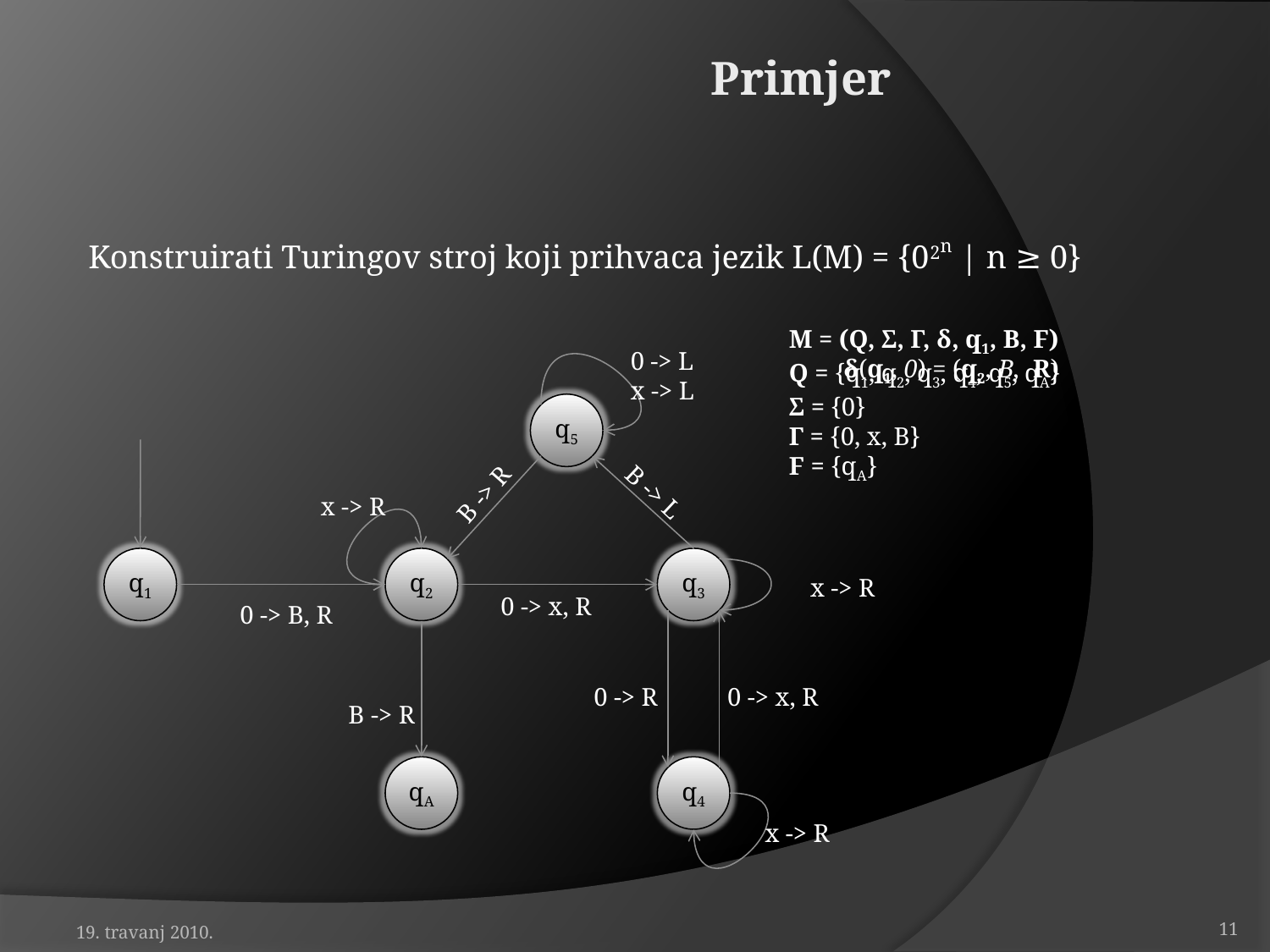

# Primjer
Konstruirati Turingov stroj koji prihvaca jezik L(M) = {02n | n ≥ 0}
M = (Q, Σ, Γ, δ, q1, B, F)
Q = {q1, q2, q3, q4, q5, qA}
Σ = {0}
Γ = {0, x, B}
F = {qA}
0 -> L
x -> L
δ(q1, 0) = (q2, B,  R)
q5
B -> L
B -> R
x -> R
q1
q2
q3
x -> R
0 -> x, R
0 -> B, R
0 -> R
0 -> x, R
B -> R
qA
q4
x -> R
19. travanj 2010.
11